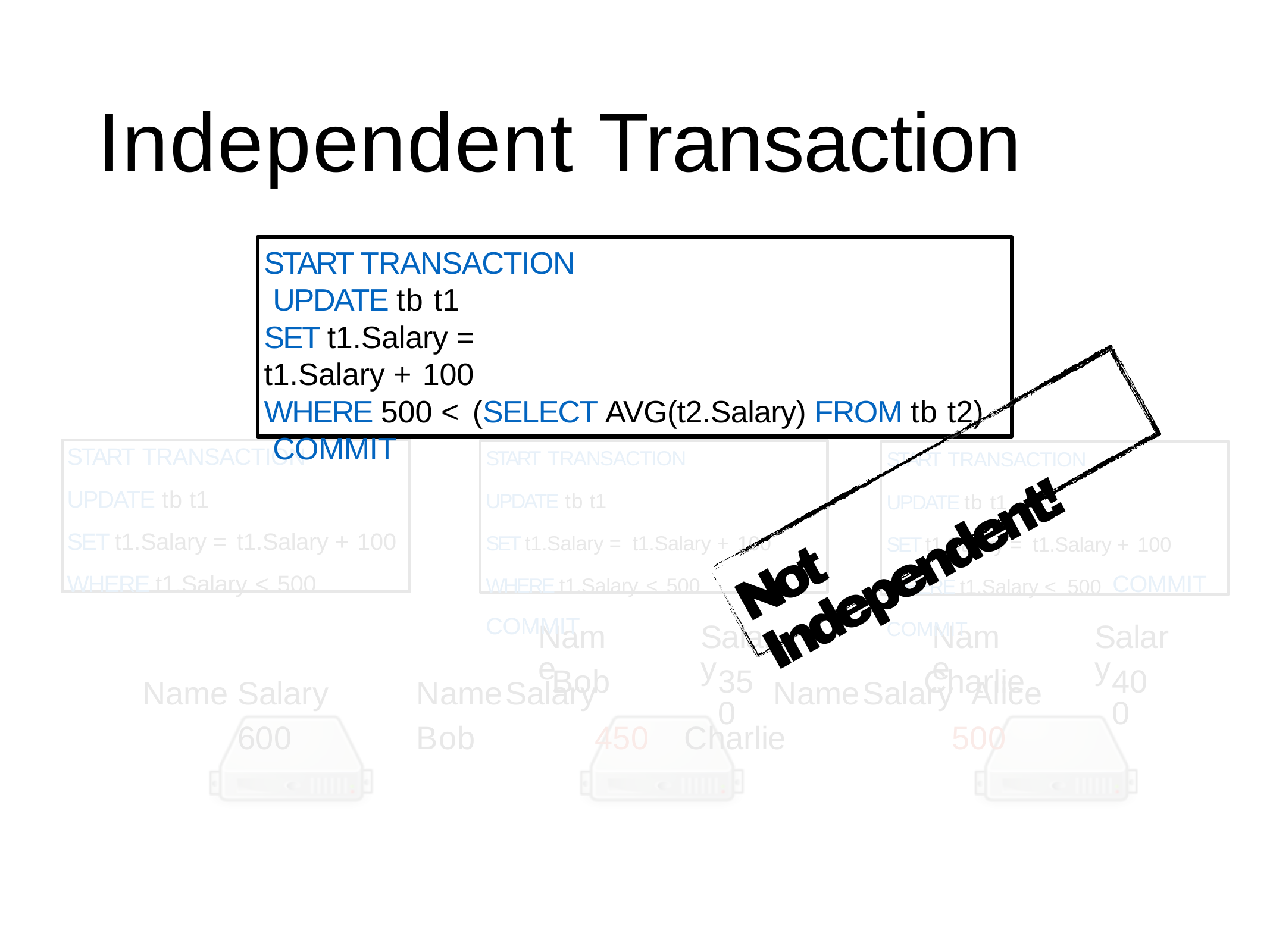

# Independent Transaction

START TRANSACTION  UPDATE tb t1
SET t1.Salary = t1.Salary + 100
WHERE 500 < (SELECT AVG(t2.Salary) FROM tb t2)  COMMIT

START TRANSACTION	START TRANSACTION	START TRANSACTION
UPDATE tb t1	UPDATE tb t1	UPDATE tb t1
SET t1.Salary = t1.Salary + 100	SET t1.Salary = t1.Salary + 100	SET t1.Salary = t1.Salary + 100  WHERE t1.Salary < 500	WHERE t1.Salary < 500	WHERE t1.Salary < 500  COMMIT	COMMIT	COMMIT

Name	Salary	Name	Salary		Name	Salary  Alice		600		Bob		450	Charlie		500
Not Independent!
Name
Salary
Name
Salary
Bob
350
Charlie
400